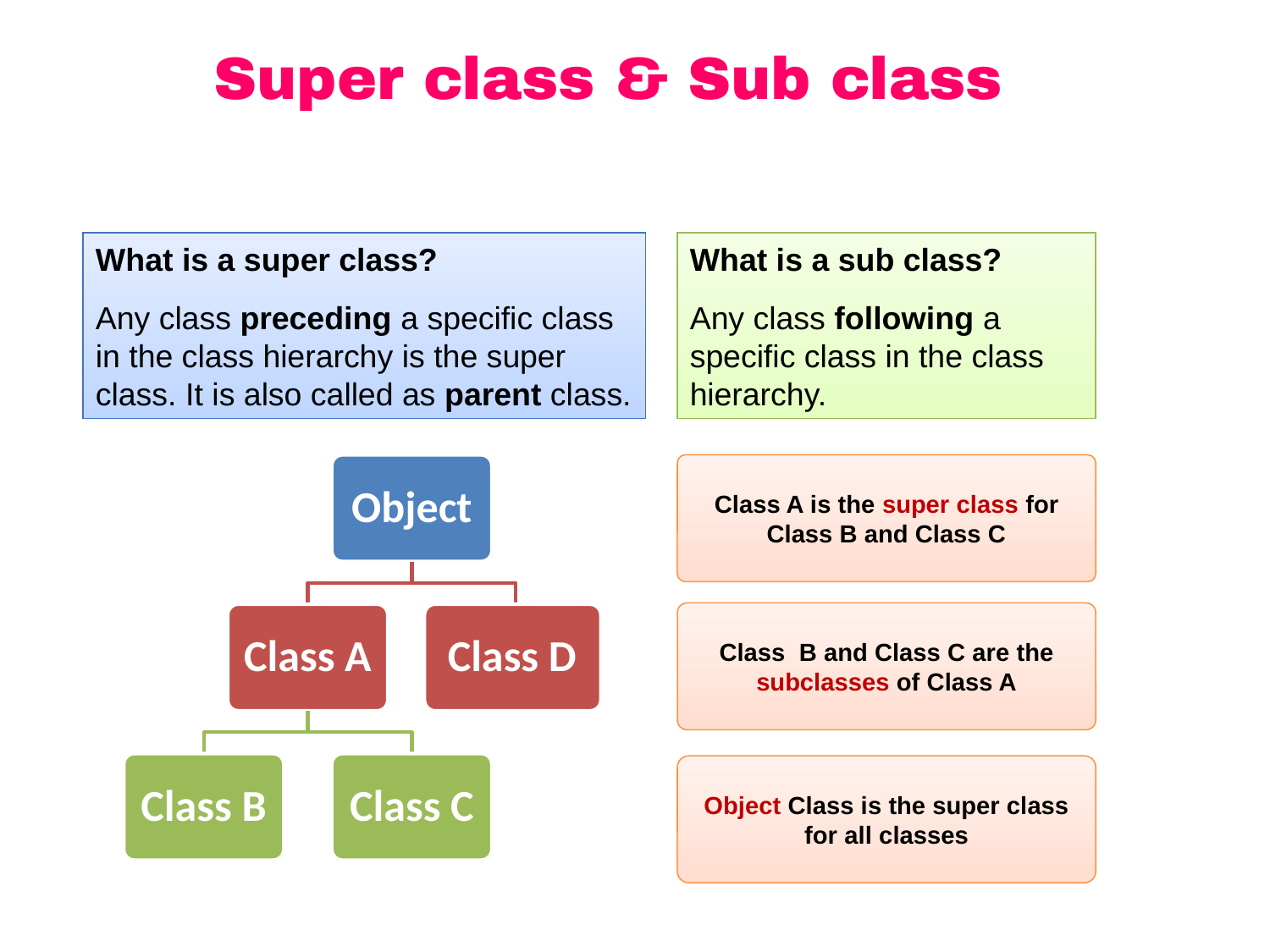

# Super class & Sub class
What is a super class?
Any class preceding a specific class in the class hierarchy is the super class. It is also called as parent class.
What is a sub class?
Any class following a specific class in the class hierarchy.
Class A is the super class for Class B and Class C

Object

Class A
Class D

Class B
Class C
Class  B and Class C are the subclasses of Class A
Object Class is the super class for all classes